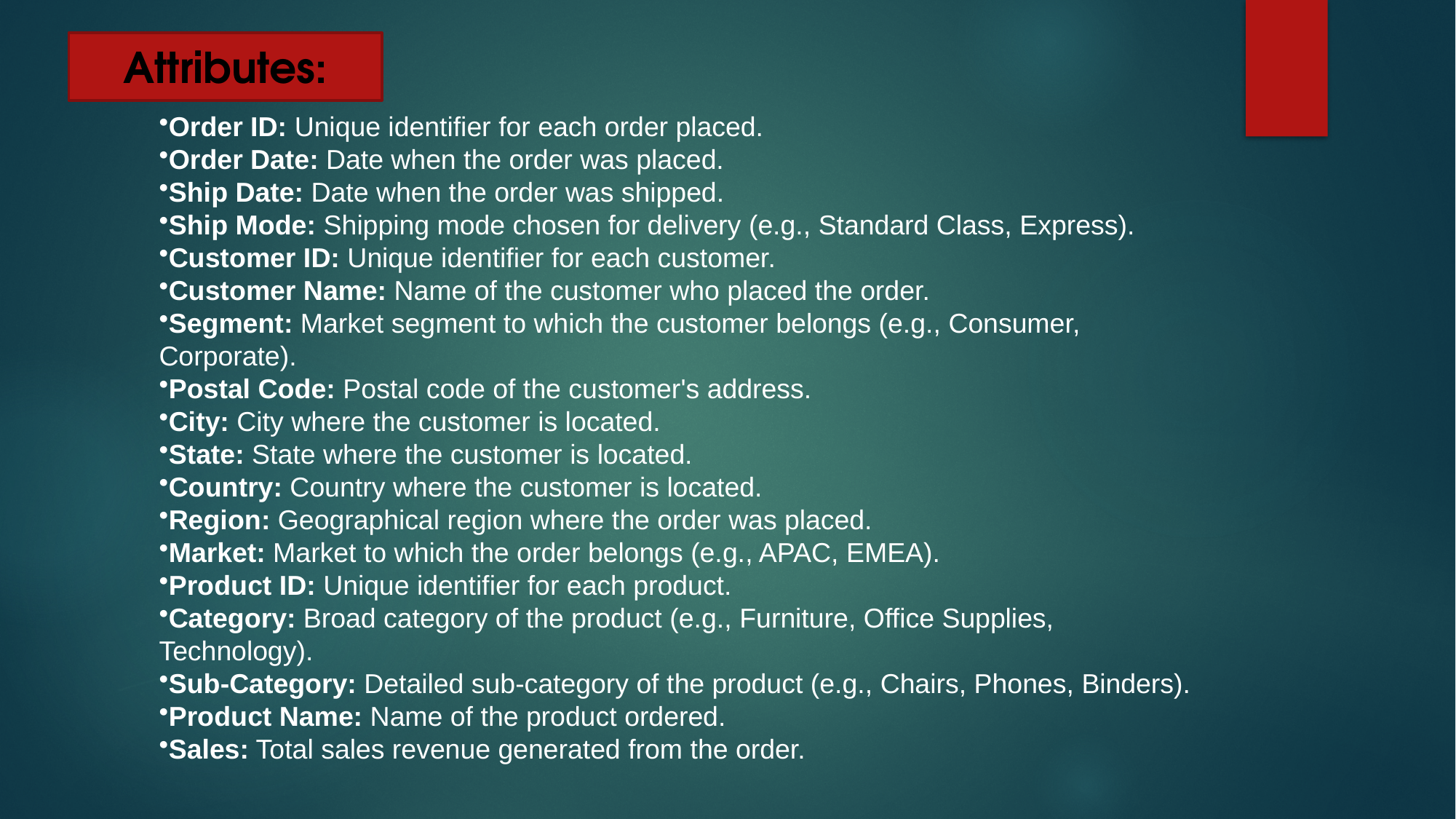

Attributes:
# Order ID: Unique identifier for each order placed.
Order Date: Date when the order was placed.
Ship Date: Date when the order was shipped.
Ship Mode: Shipping mode chosen for delivery (e.g., Standard Class, Express).
Customer ID: Unique identifier for each customer.
Customer Name: Name of the customer who placed the order.
Segment: Market segment to which the customer belongs (e.g., Consumer, Corporate).
Postal Code: Postal code of the customer's address.
City: City where the customer is located.
State: State where the customer is located.
Country: Country where the customer is located.
Region: Geographical region where the order was placed.
Market: Market to which the order belongs (e.g., APAC, EMEA).
Product ID: Unique identifier for each product.
Category: Broad category of the product (e.g., Furniture, Office Supplies, Technology).
Sub-Category: Detailed sub-category of the product (e.g., Chairs, Phones, Binders).
Product Name: Name of the product ordered.
Sales: Total sales revenue generated from the order.